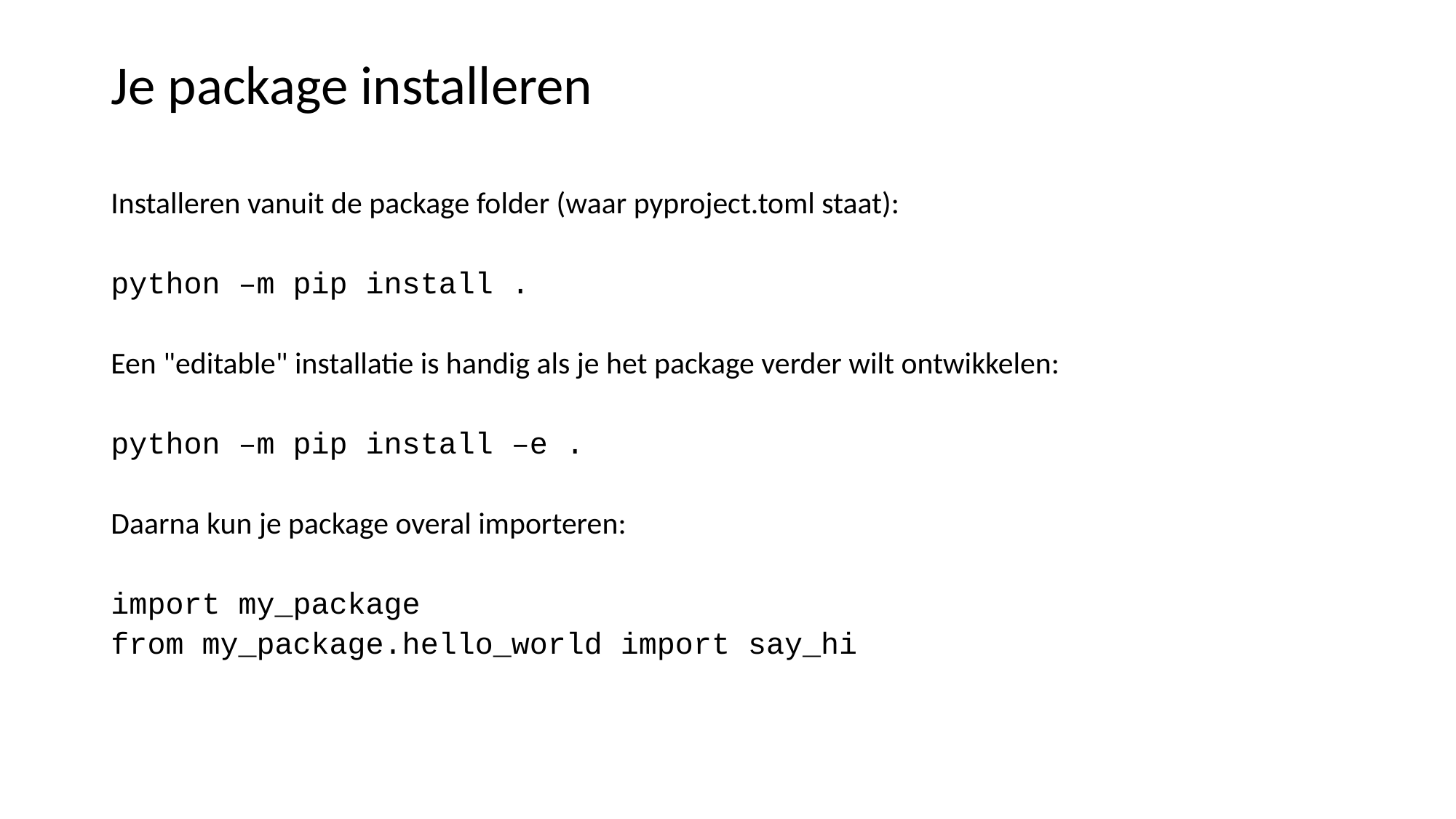

# Je package installeren
Installeren vanuit de package folder (waar pyproject.toml staat):

python –m pip install .

Een "editable" installatie is handig als je het package verder wilt ontwikkelen:

python –m pip install –e .

Daarna kun je package overal importeren:

import my_package
from my_package.hello_world import say_hi